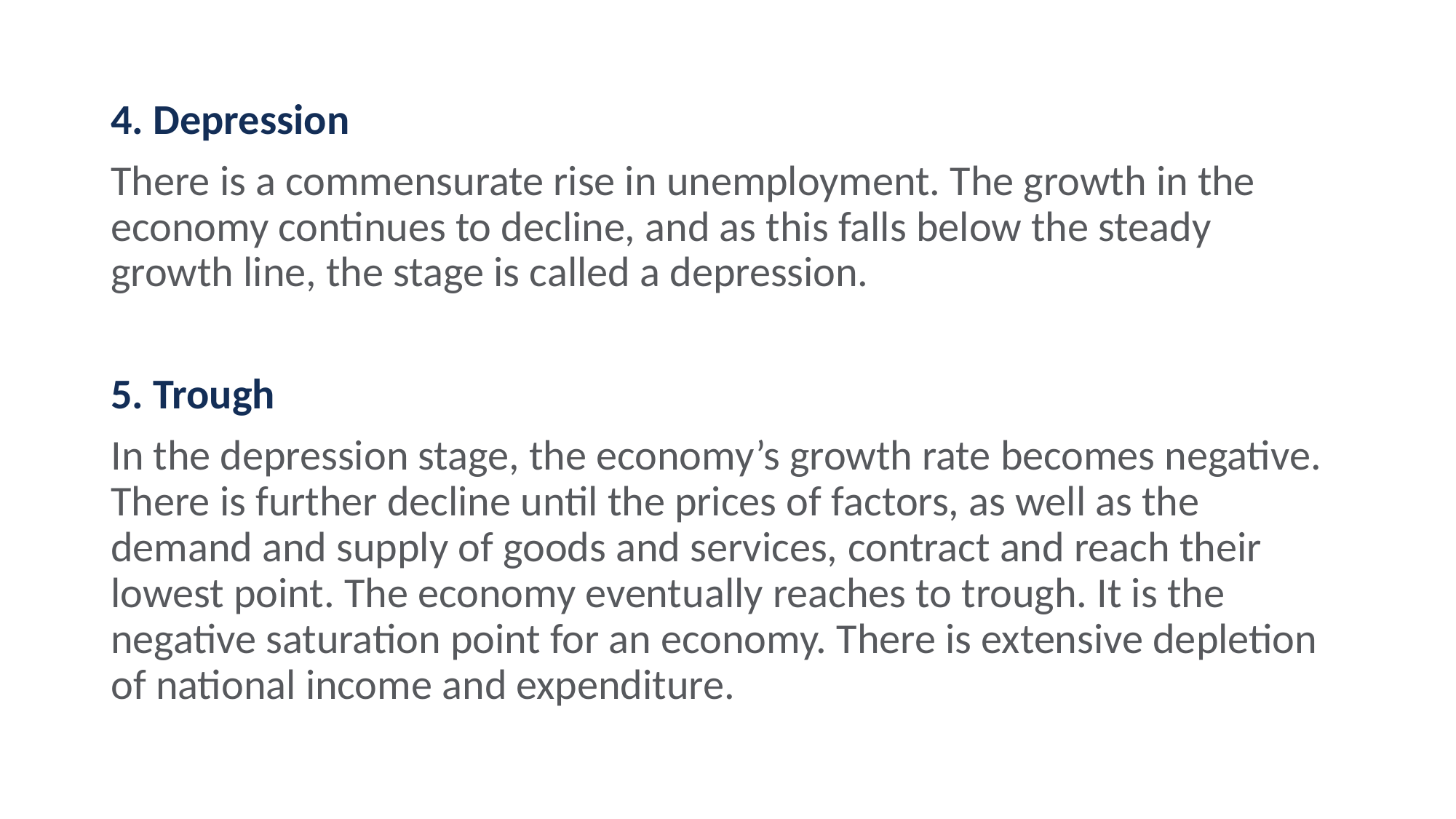

#
4. Depression
There is a commensurate rise in unemployment. The growth in the economy continues to decline, and as this falls below the steady growth line, the stage is called a depression.

5. Trough
In the depression stage, the economy’s growth rate becomes negative. There is further decline until the prices of factors, as well as the demand and supply of goods and services, contract and reach their lowest point. The economy eventually reaches to trough. It is the negative saturation point for an economy. There is extensive depletion of national income and expenditure.